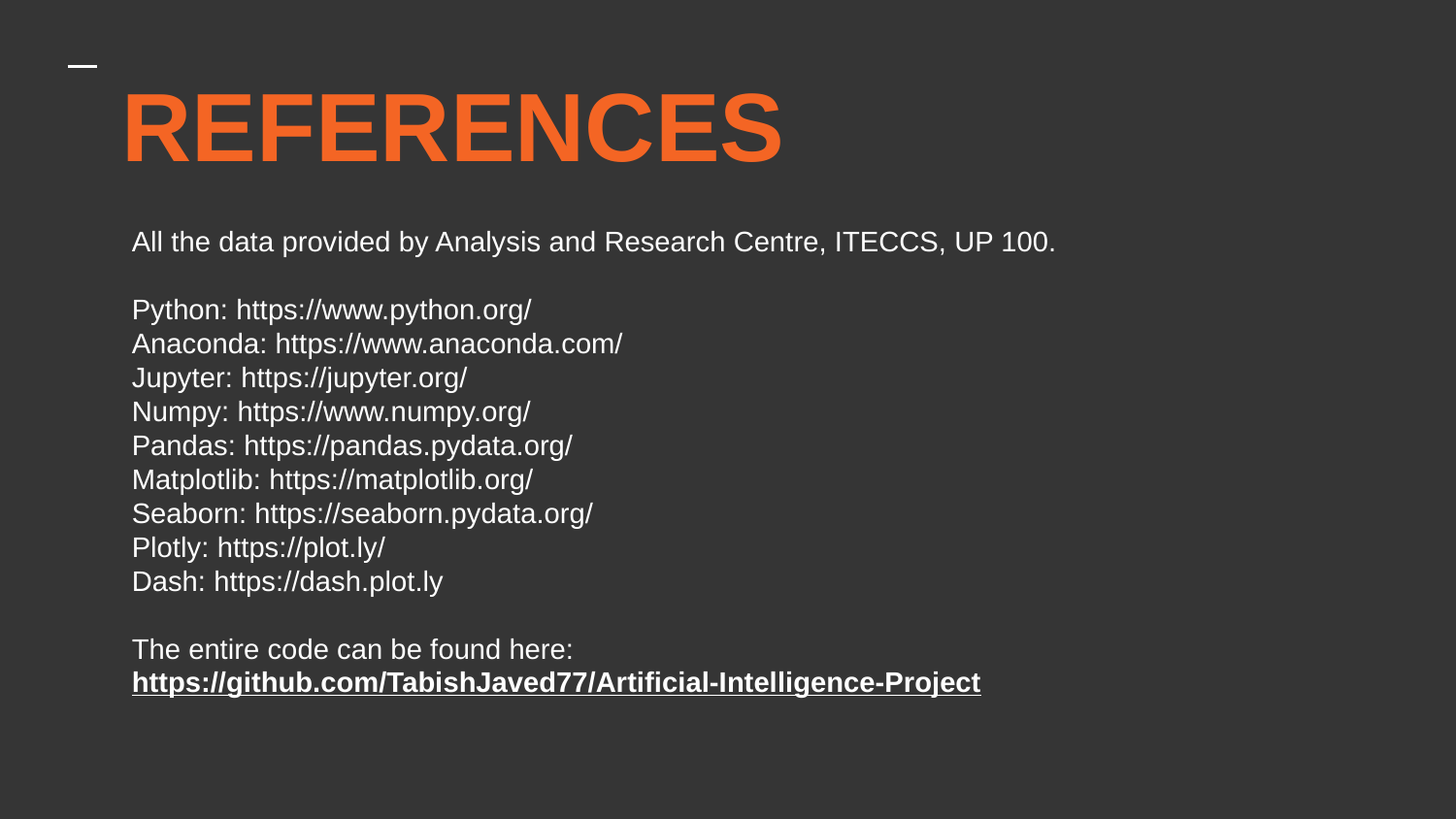

REFERENCES

All the data provided by Analysis and Research Centre, ITECCS, UP 100.

Python: https://www.python.org/
Anaconda: https://www.anaconda.com/
Jupyter: https://jupyter.org/
Numpy: https://www.numpy.org/
Pandas: https://pandas.pydata.org/
Matplotlib: https://matplotlib.org/
Seaborn: https://seaborn.pydata.org/
Plotly: https://plot.ly/
Dash: https://dash.plot.ly

The entire code can be found here:
https://github.com/TabishJaved77/Artificial-Intelligence-Project